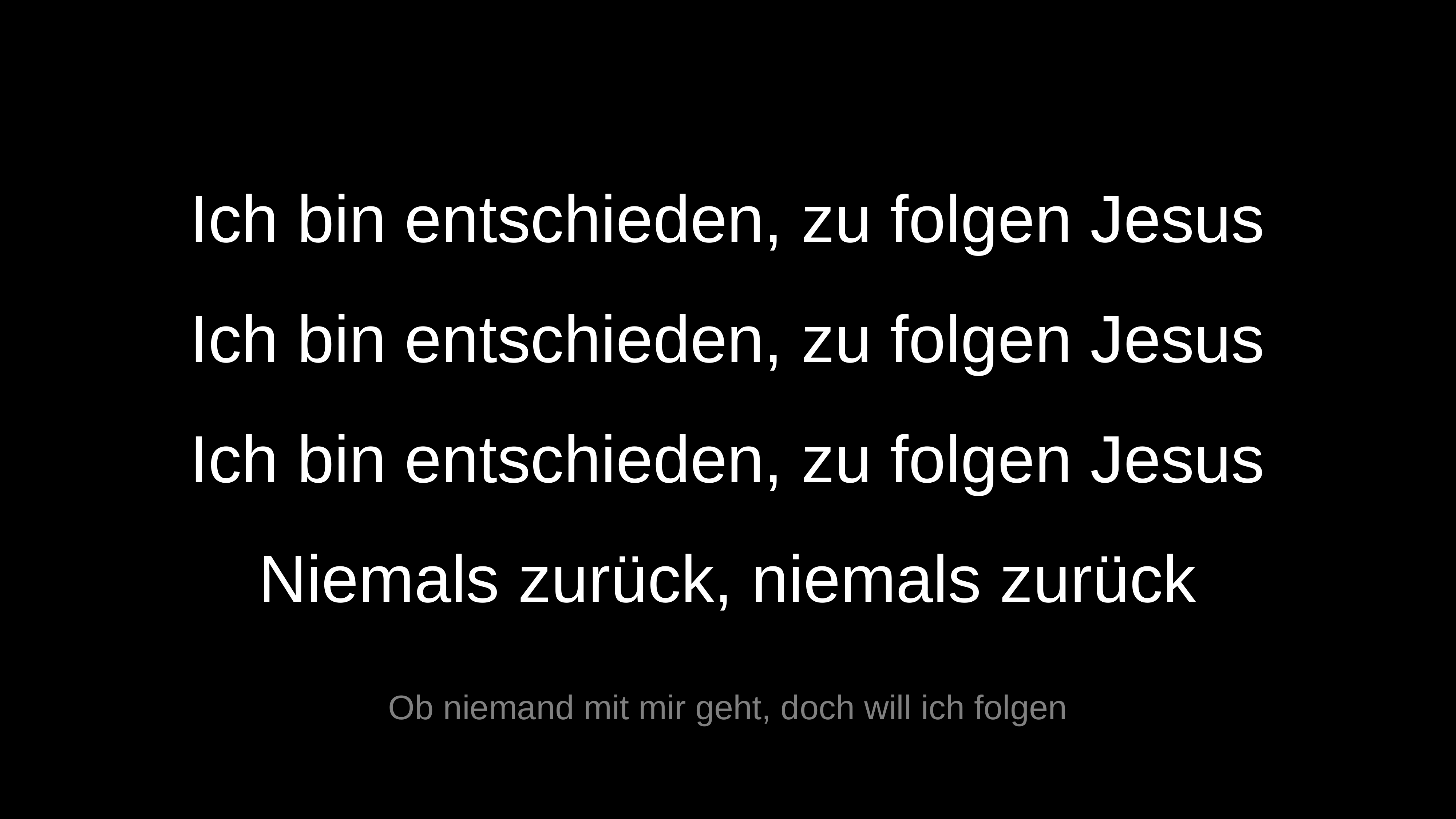

Ich bin entschieden, zu folgen Jesus
Ich bin entschieden, zu folgen Jesus
Ich bin entschieden, zu folgen Jesus
Niemals zurück, niemals zurück
Ob niemand mit mir geht, doch will ich folgen